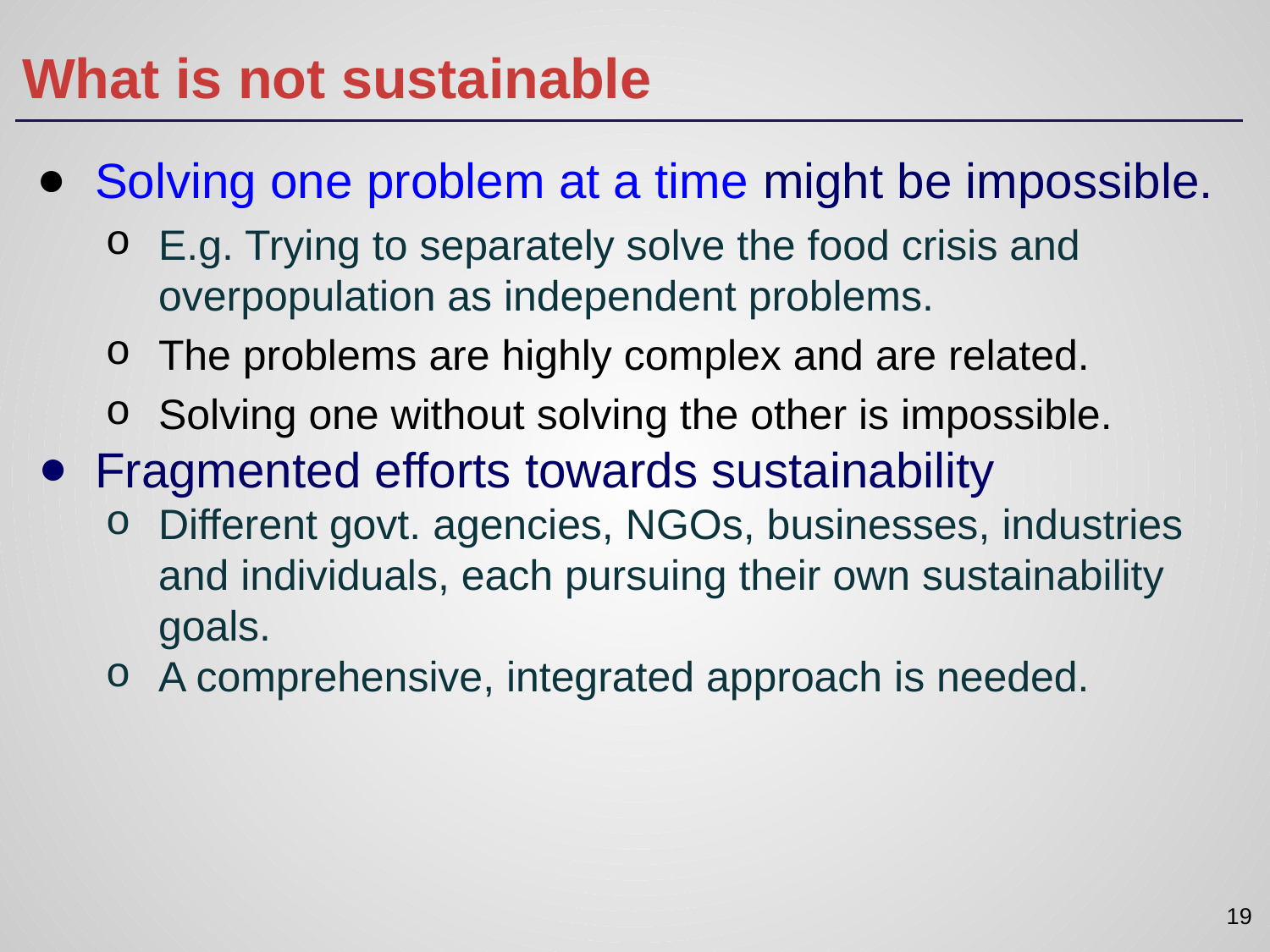

# What is not sustainable
Solving one problem at a time might be impossible.
E.g. Trying to separately solve the food crisis and overpopulation as independent problems.
The problems are highly complex and are related.
Solving one without solving the other is impossible.
Fragmented efforts towards sustainability
Different govt. agencies, NGOs, businesses, industries and individuals, each pursuing their own sustainability goals.
A comprehensive, integrated approach is needed.
19